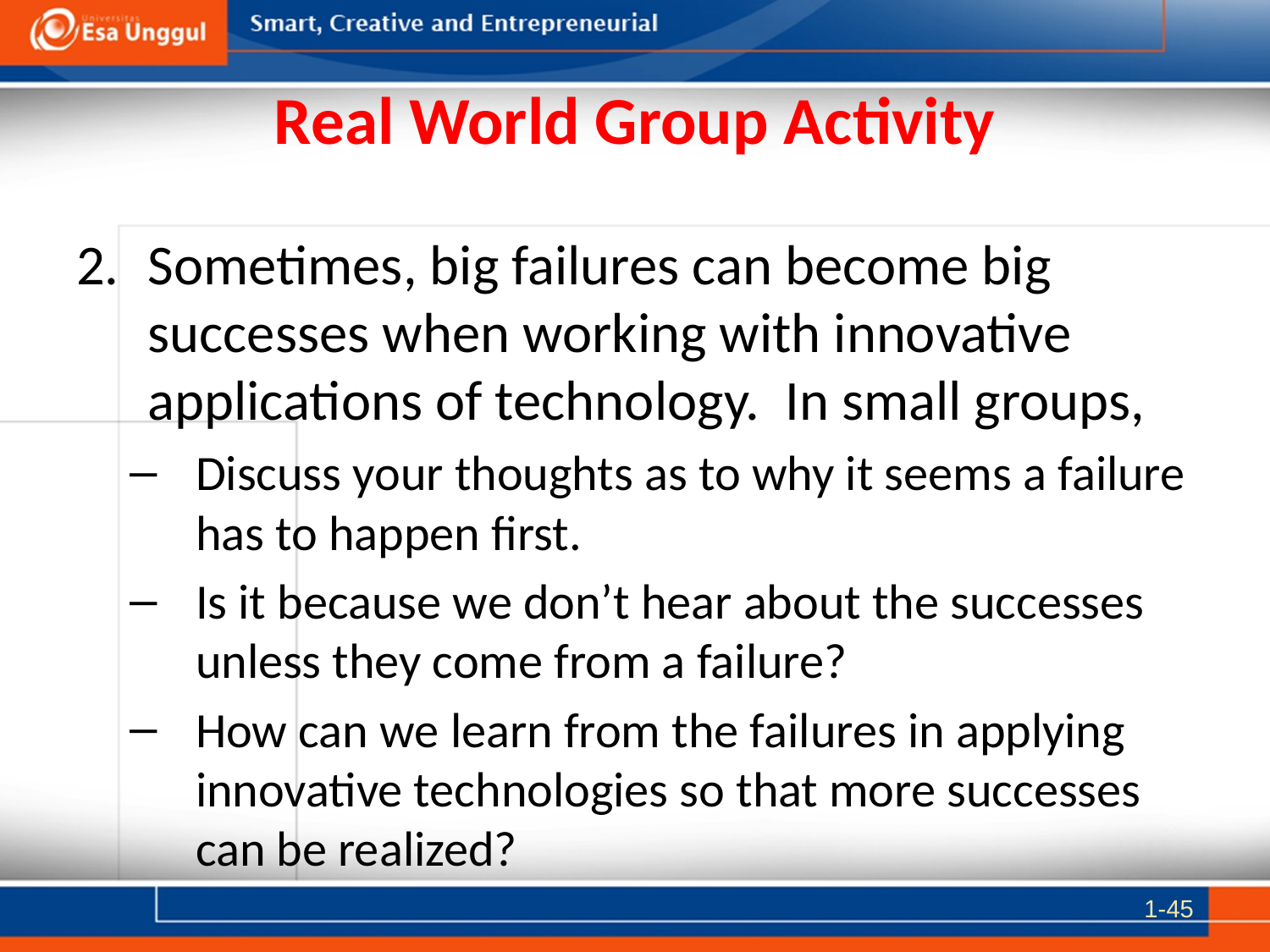

# Real World Group Activity
Sometimes, big failures can become big successes when working with innovative applications of technology.  In small groups,
Discuss your thoughts as to why it seems a failure has to happen first.
Is it because we don’t hear about the successes unless they come from a failure?
How can we learn from the failures in applying innovative technologies so that more successes can be realized?
1-45